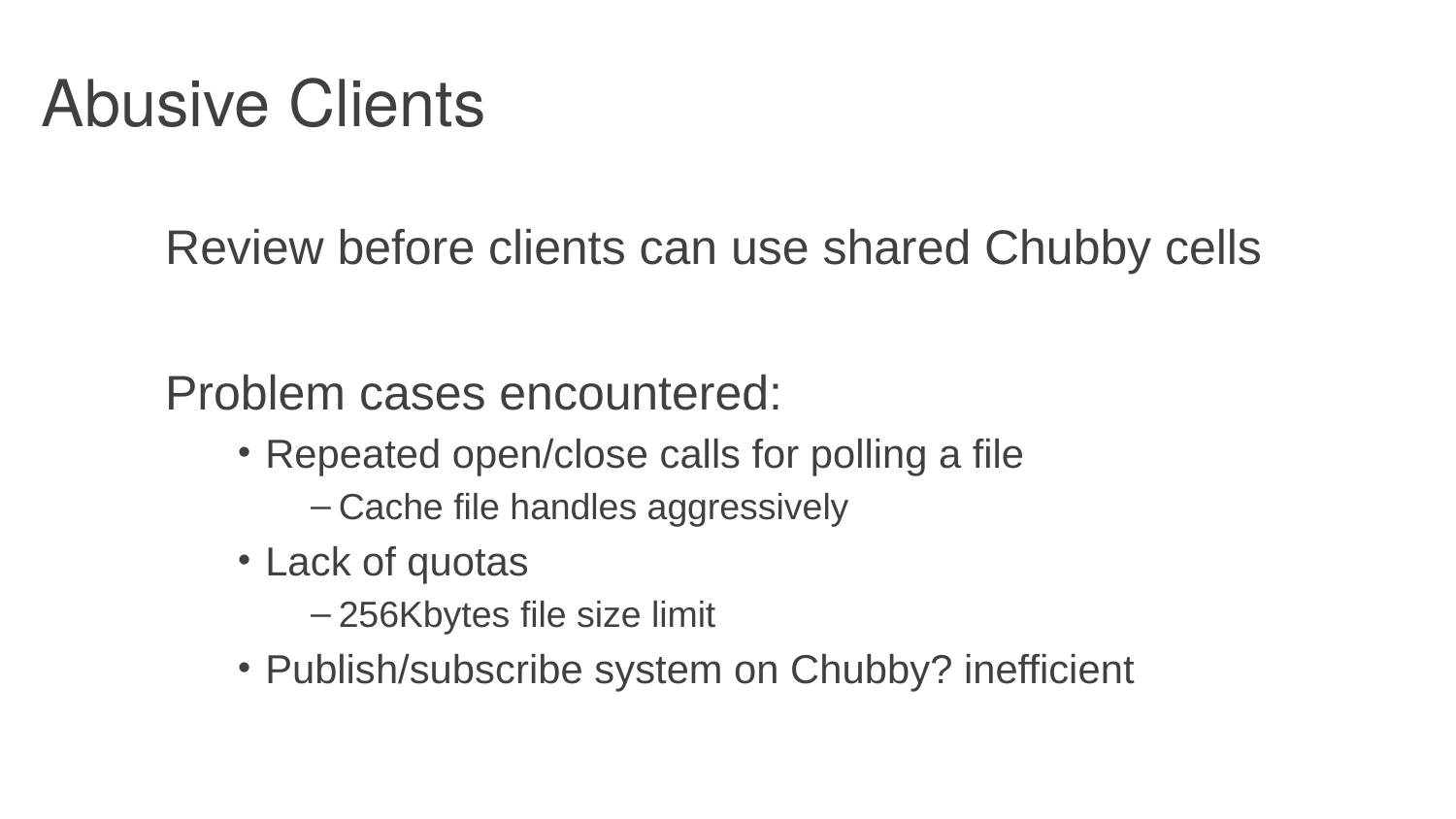

# Abusive Clients
Review before clients can use shared Chubby cells

Problem cases encountered:
Repeated open/close calls for polling a file
Cache file handles aggressively
Lack of quotas
256Kbytes file size limit
Publish/subscribe system on Chubby? inefficient